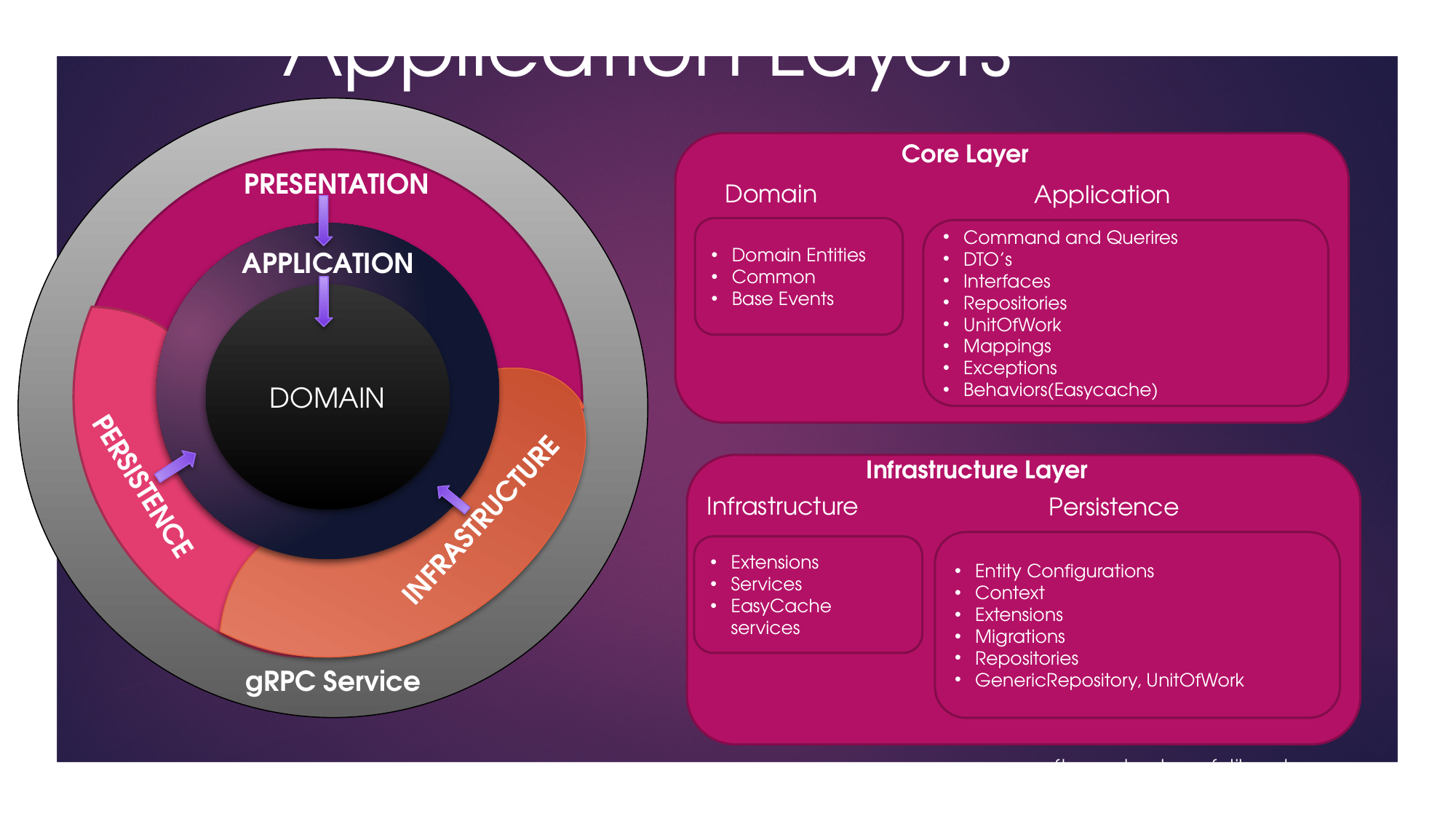

Application Layers

Core Layer

PRESENTATION
Domain
Application

Domain Entities
Common
Base Events
Command and Querires
DTO’s
Interfaces
Repositories
UnitOfWork
Mappings
Exceptions
Behaviors(Easycache)

APPLICATION

DOMAIN

Infrastructure Layer

PERSISTENCE

Infrastructure
Persistence
INFRASTRUCTURE
Entity Configurations
Context
Extensions
Migrations
Repositories
GenericRepository, UnitOfWork
Extensions
Services
EasyCache services
gRPC Service
software developer fatih malyemez